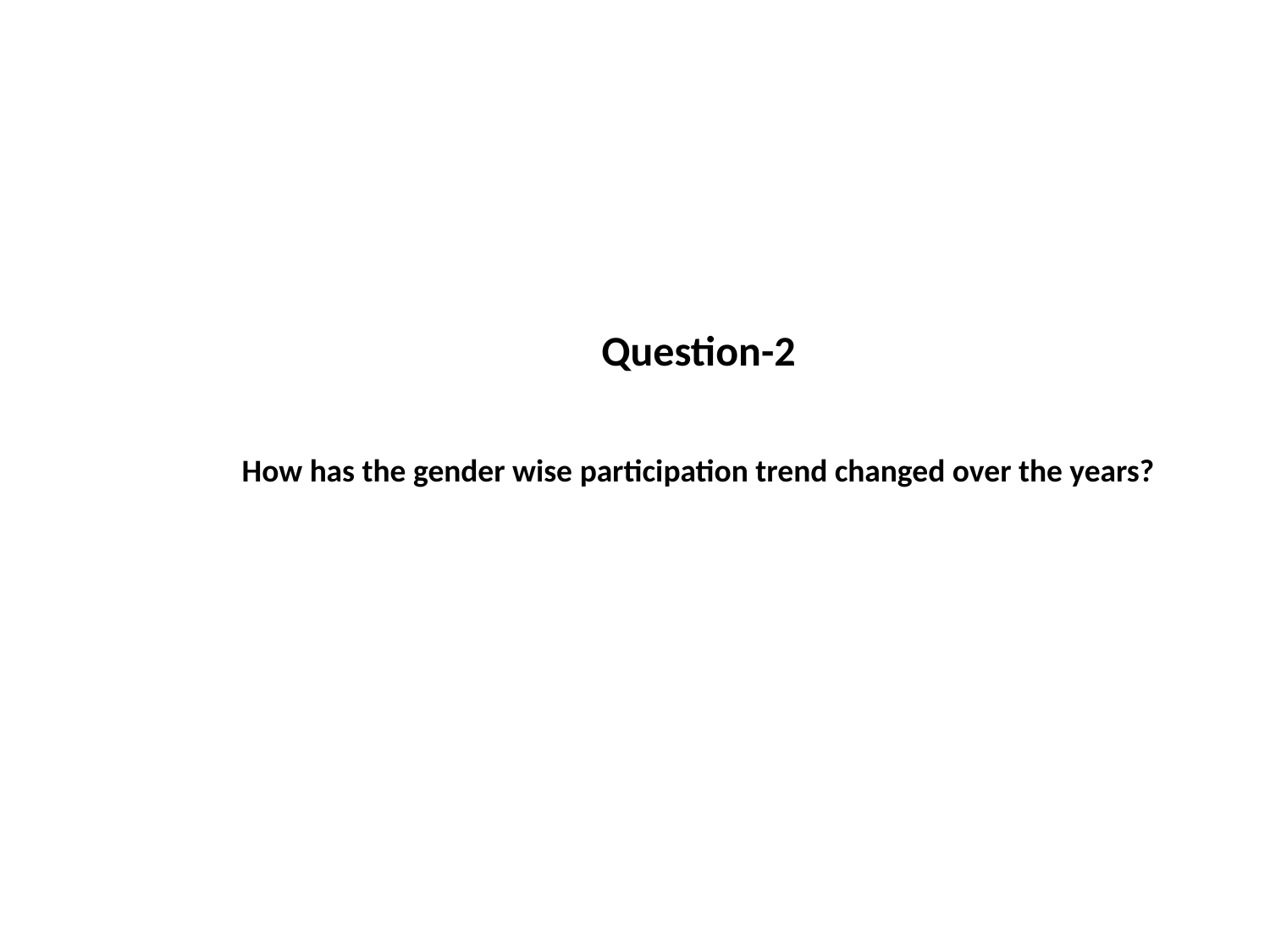

Question-2
How has the gender wise participation trend changed over the years?